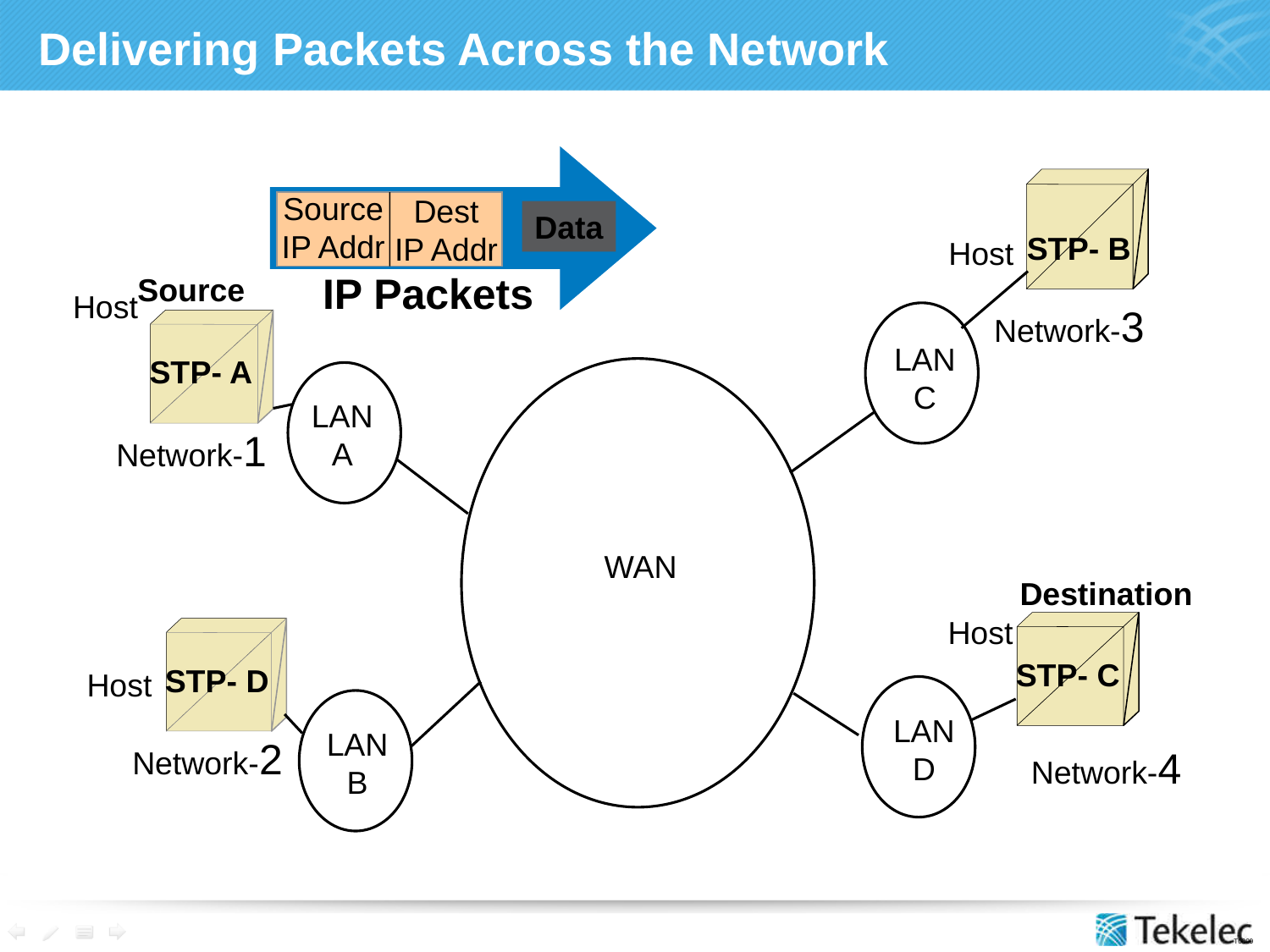

# Delivering Packets Across the Network

Source
IP Addr

Dest
IP Addr

Data
IP Packets

STP- B
Host
Source

Host
 Network-3

LAN
C
STP- A

LAN
A

 Network-1

WAN
Destination
Host

STP- C
STP- D
Host

LAN
D

LAN
B
 Network-2
 Network-4
T0300